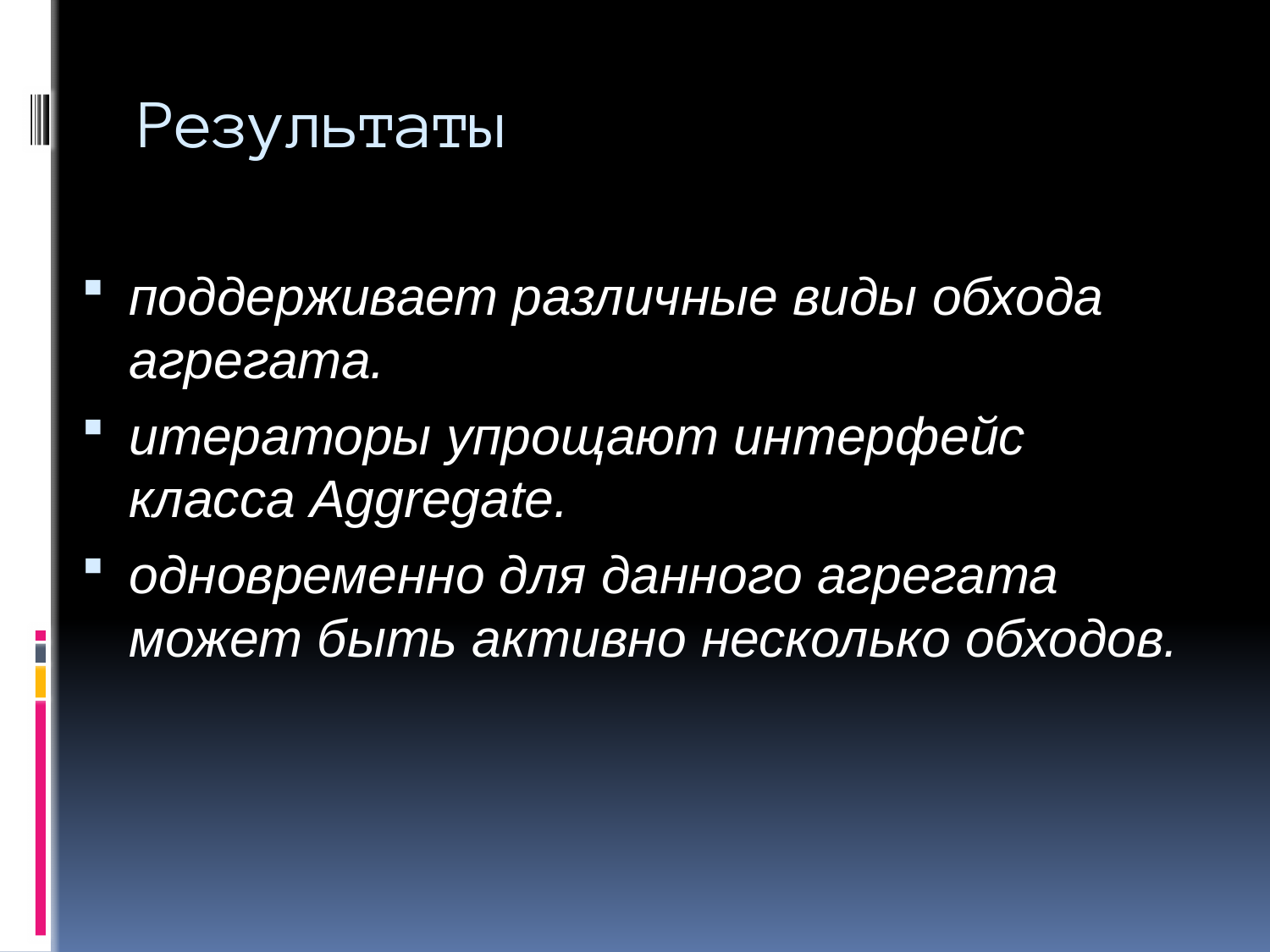

# Результаты
поддерживает различные виды обхода агрегата.
итераторы упрощают интерфейс класса Aggregate.
одновременно для данного агрегата может быть активно несколько обходов.